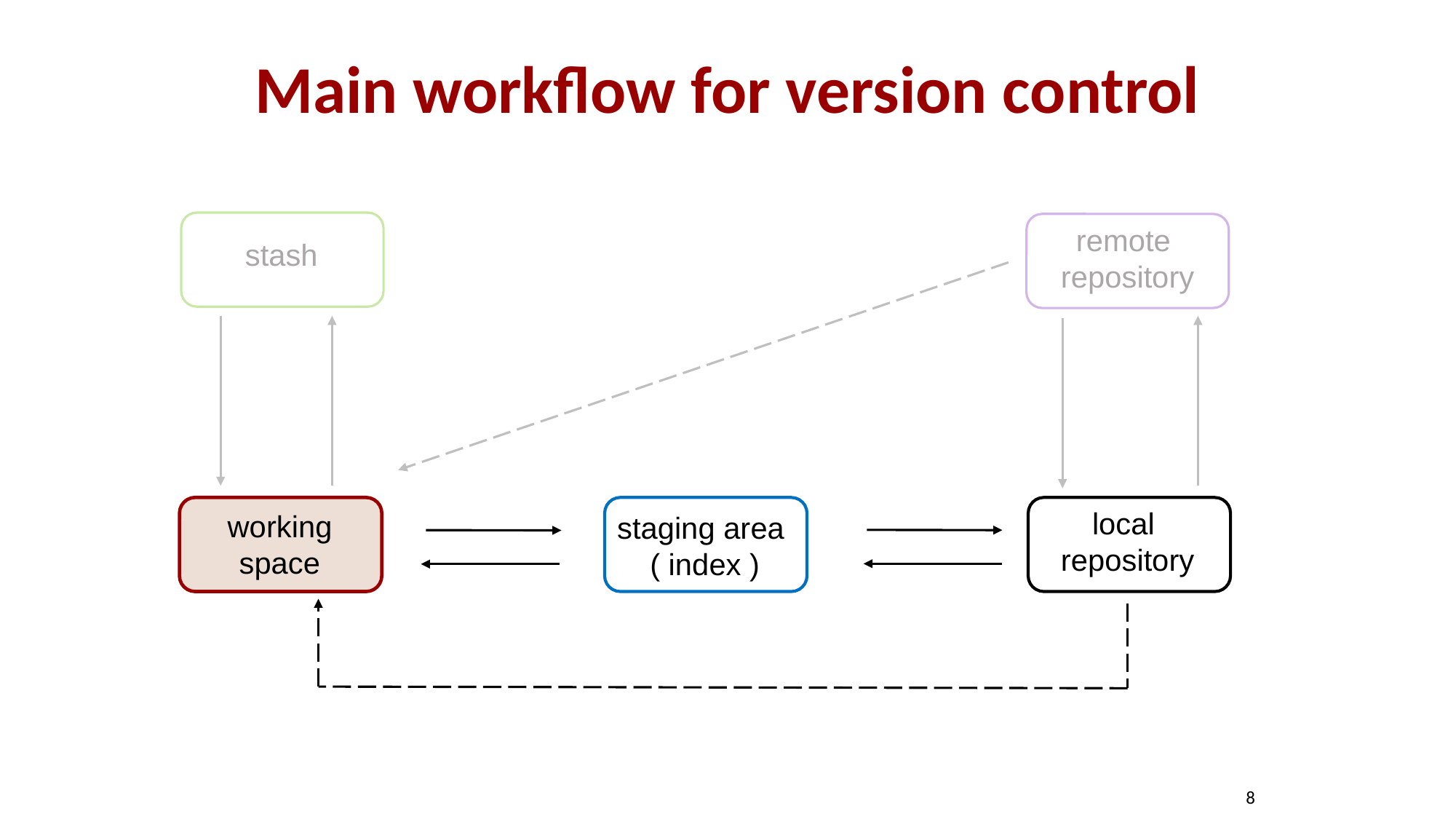

# Main workflow for version control

remote
repository
stash

local
repository
working space
staging area
( index )
8